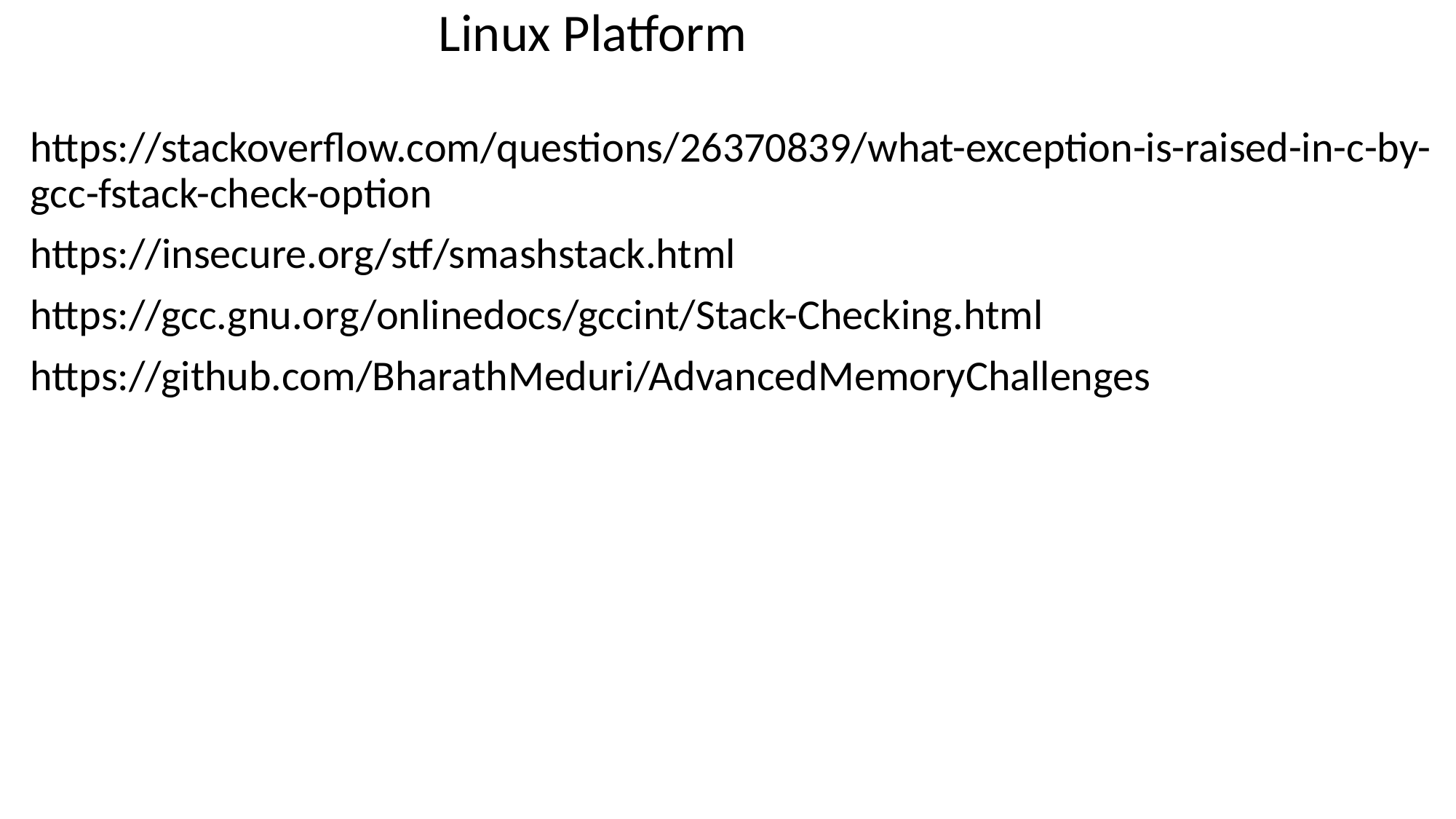

# Linux Platform

https://stackoverflow.com/questions/26370839/what-exception-is-raised-in-c-by-gcc-fstack-check-option
https://insecure.org/stf/smashstack.html
https://gcc.gnu.org/onlinedocs/gccint/Stack-Checking.html
https://github.com/BharathMeduri/AdvancedMemoryChallenges